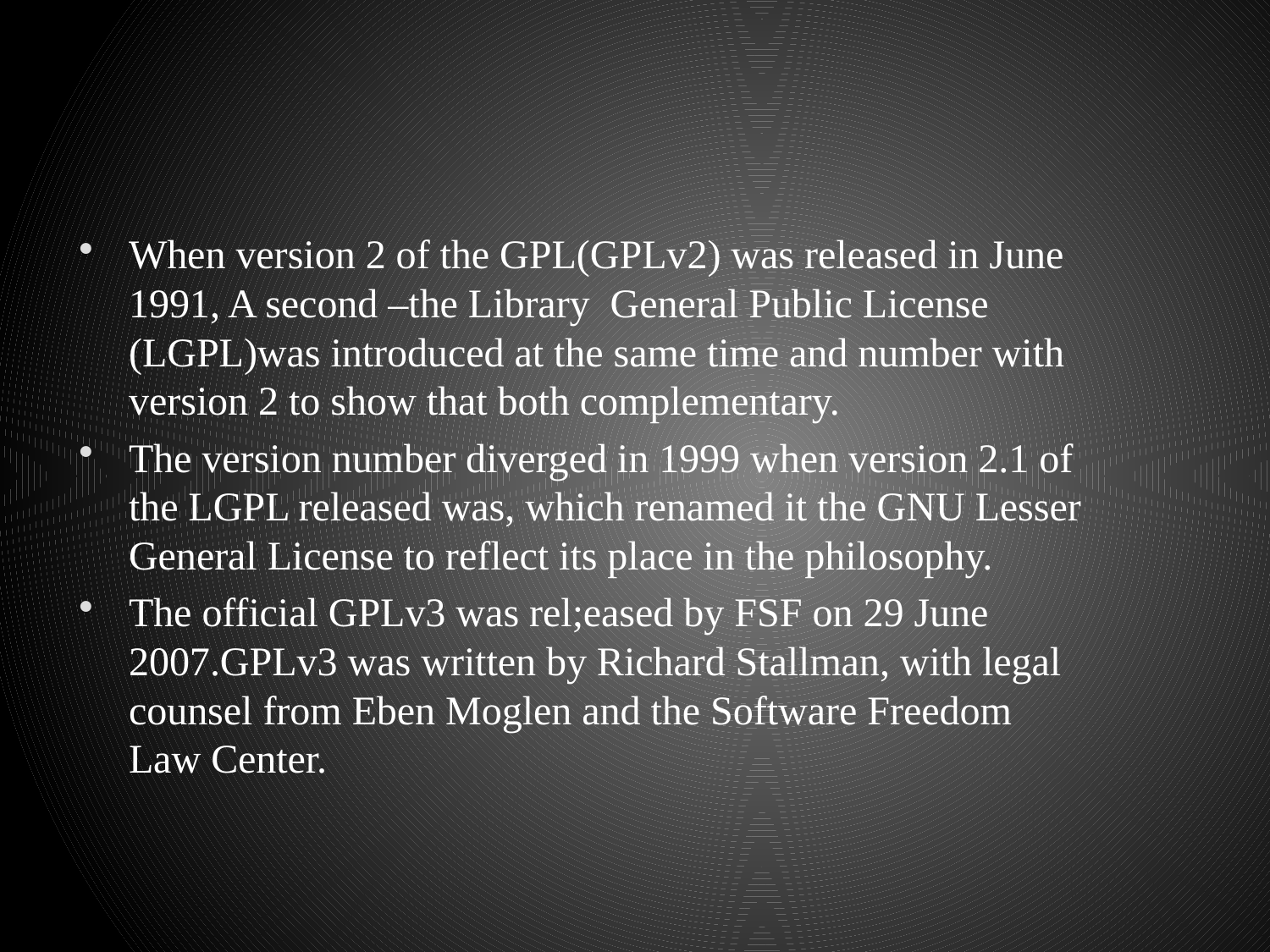

#
When version 2 of the GPL(GPLv2) was released in June 1991, A second –the Library  General Public License (LGPL)was introduced at the same time and number with version 2 to show that both complementary.
The version number diverged in 1999 when version 2.1 of the LGPL released was, which renamed it the GNU Lesser General License to reflect its place in the philosophy.
The official GPLv3 was rel;eased by FSF on 29 June 2007.GPLv3 was written by Richard Stallman, with legal counsel from Eben Moglen and the Software Freedom Law Center.